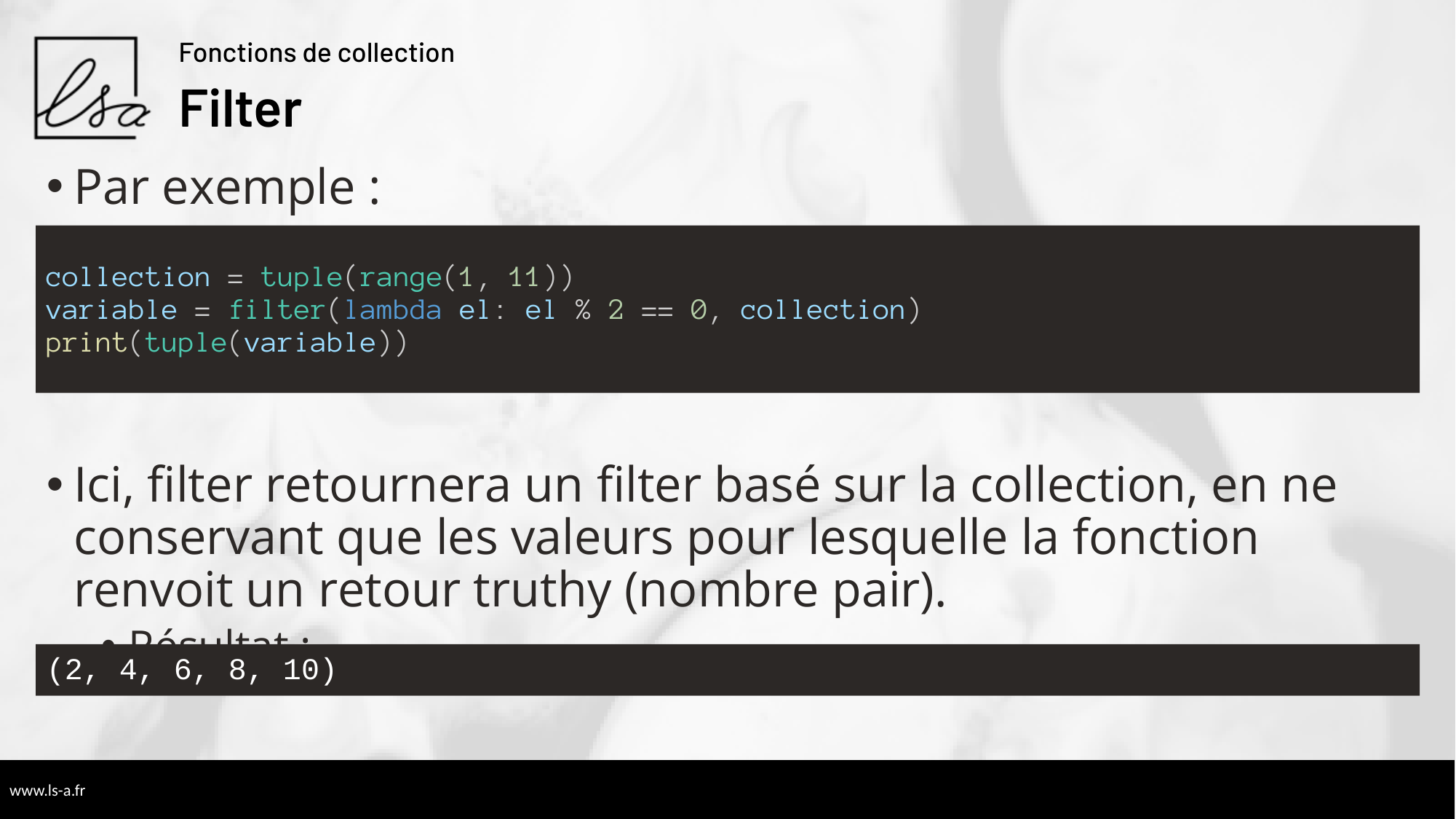

Fonctions de collection
# Filter
Par exemple :

Ici, filter retournera un filter basé sur la collection, en ne conservant que les valeurs pour lesquelle la fonction renvoit un retour truthy (nombre pair).
Résultat :
collection = tuple(range(1, 11))
variable = filter(lambda el: el % 2 == 0, collection)
print(tuple(variable))
(2, 4, 6, 8, 10)